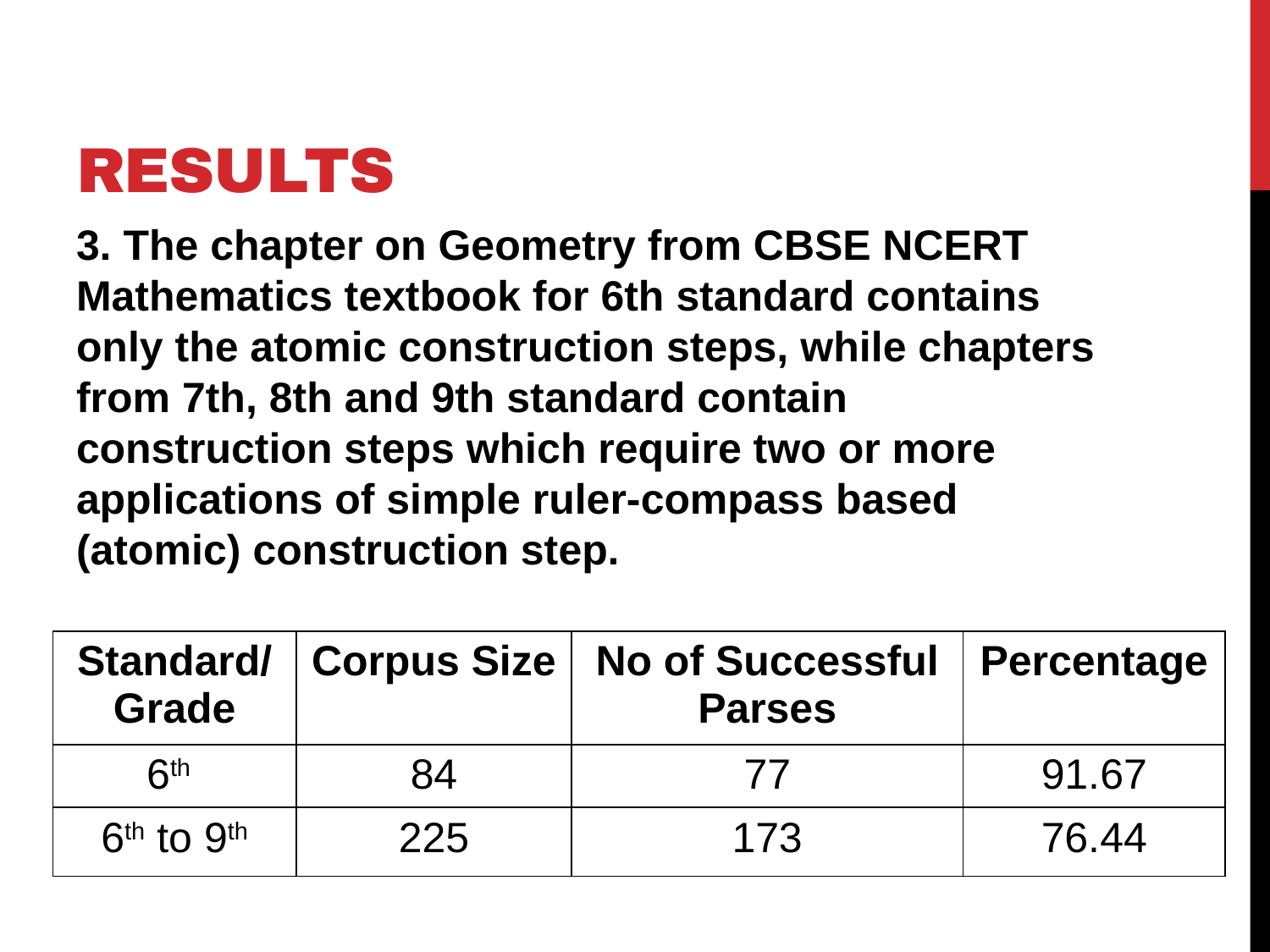

# Results
3. The chapter on Geometry from CBSE NCERT Mathematics textbook for 6th standard contains only the atomic construction steps, while chapters from 7th, 8th and 9th standard contain  construction steps which require two or more applications of simple ruler-compass based (atomic) construction step.

| Standard/Grade | Corpus Size | No of Successful Parses | Percentage |
| --- | --- | --- | --- |
| 6th | 84 | 77 | 91.67 |
| 6th to 9th | 225 | 173 | 76.44 |